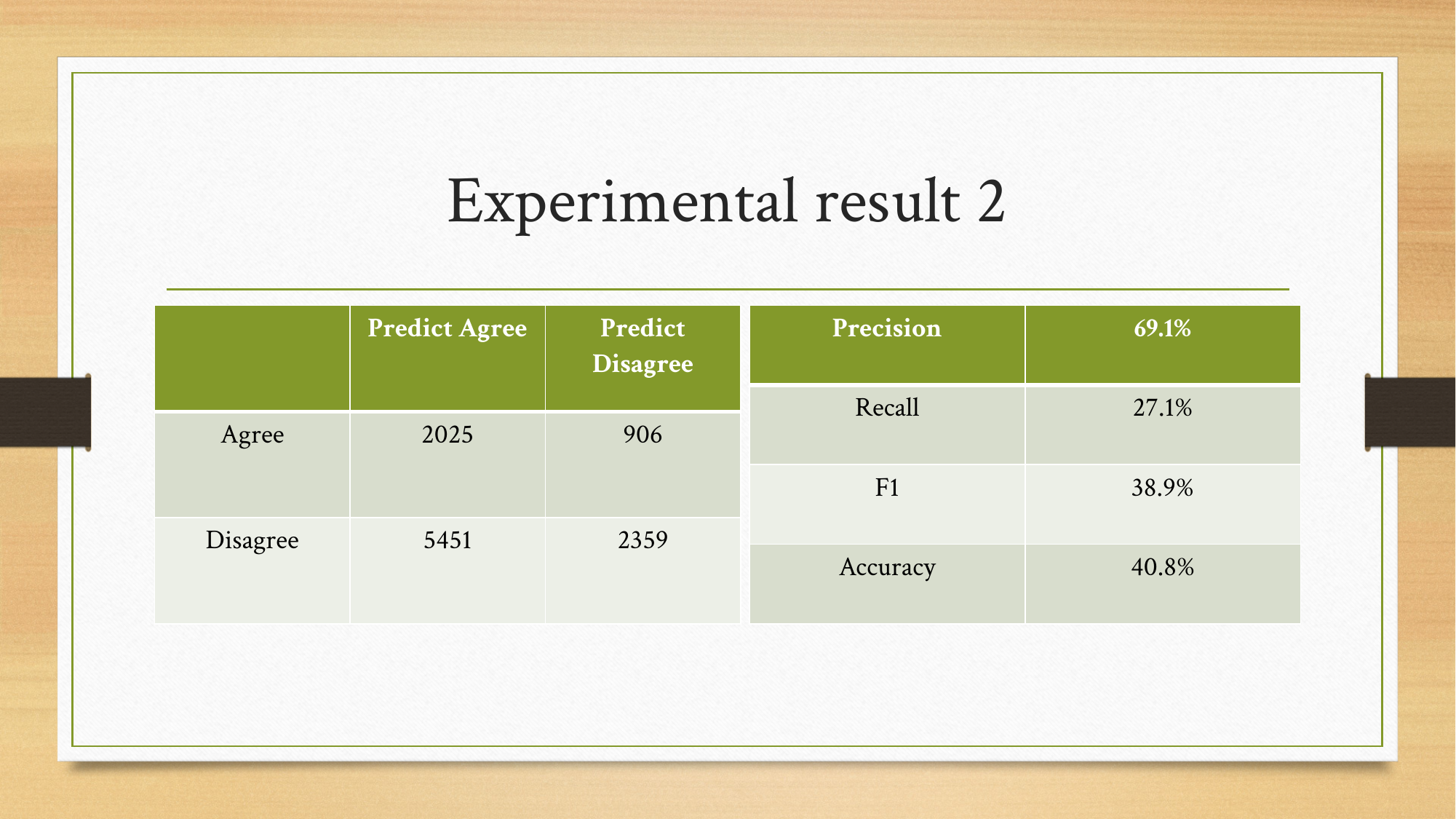

# Experimental result 2
|  | Predict Agree | Predict Disagree |
| --- | --- | --- |
| Agree | 2025 | 906 |
| Disagree | 5451 | 2359 |
| Precision | 69.1% |
| --- | --- |
| Recall | 27.1% |
| F1 | 38.9% |
| Accuracy | 40.8% |